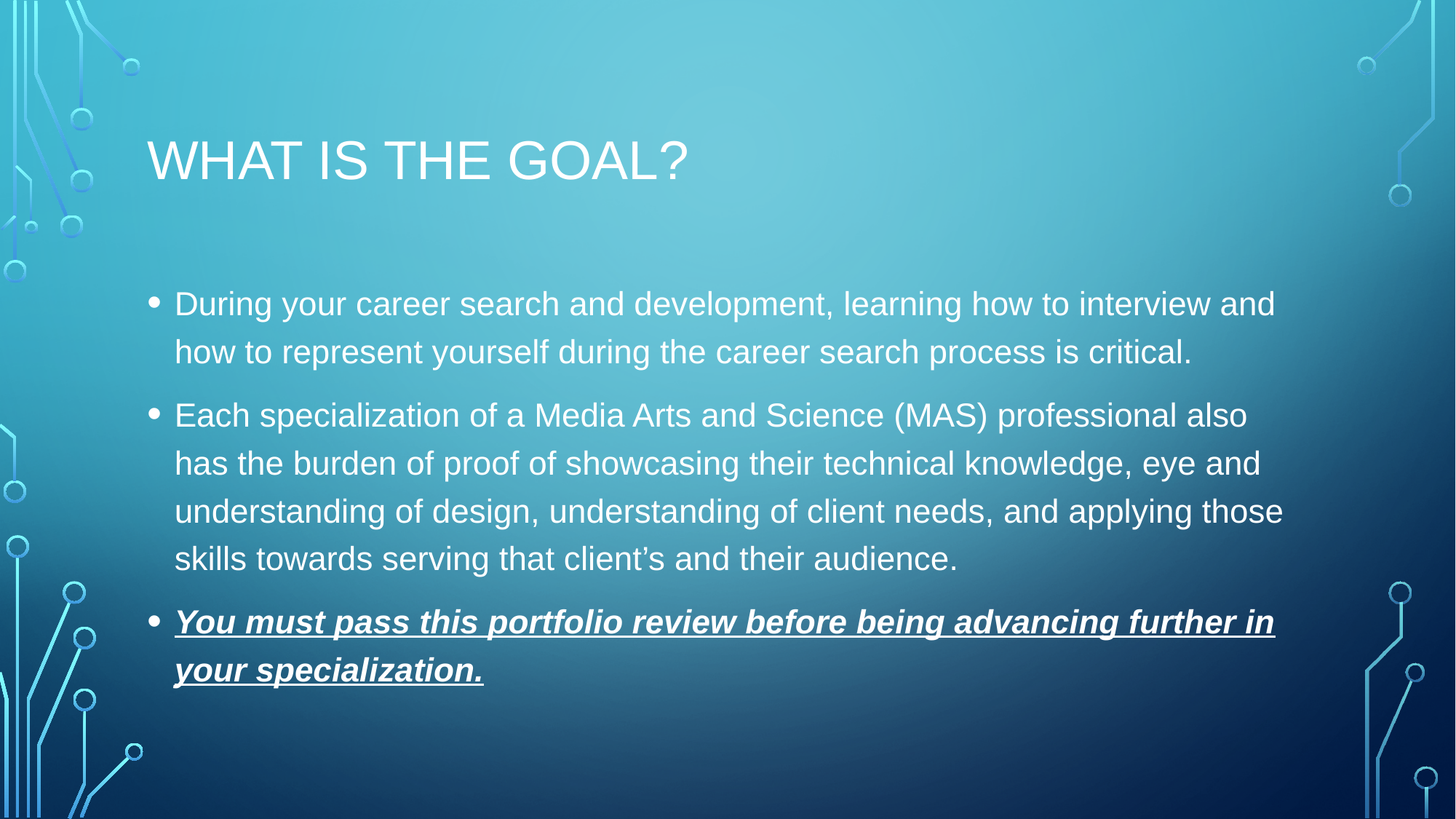

# What is the goal?
During your career search and development, learning how to interview and how to represent yourself during the career search process is critical.
Each specialization of a Media Arts and Science (MAS) professional also has the burden of proof of showcasing their technical knowledge, eye and understanding of design, understanding of client needs, and applying those skills towards serving that client’s and their audience.
You must pass this portfolio review before being advancing further in your specialization.